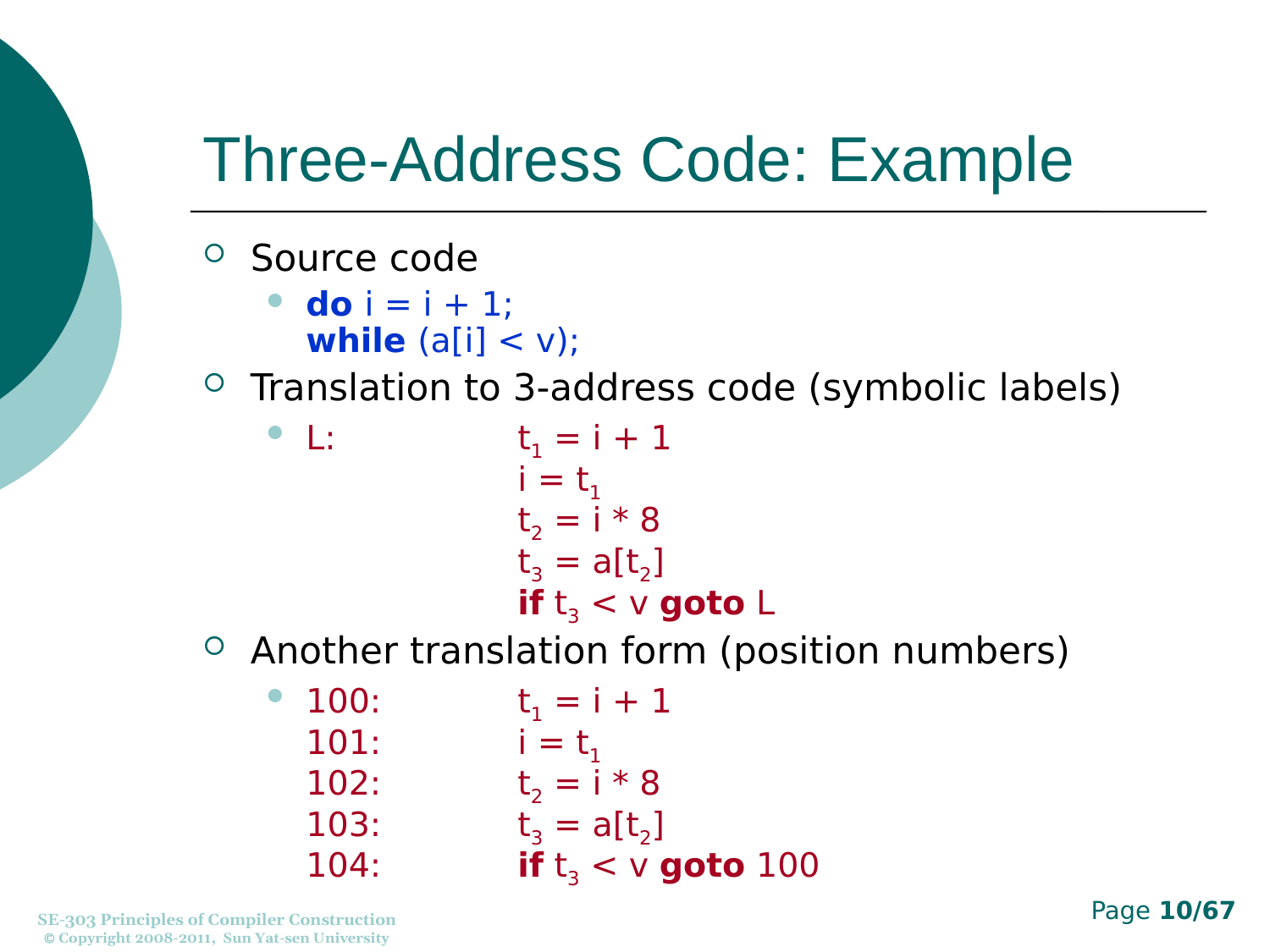

# Three-Address Code: Example
Source code
do i = i + 1;
while (a[i] < v);
Translation to 3-address code (symbolic labels)
L:	t1 = i + 1
	i = t1
	t2 = i * 8
	t3 = a[t2]
	if t3 < v goto L
Another translation form (position numbers)
100:	t1 = i + 1
101:	i = t1
102:	t2 = i * 8
103:	t3 = a[t2]
104:	if t3 < v goto 100
SE-303 Principles of Compiler Construction
© Copyright 2008-2011,  Sun Yat-sen University